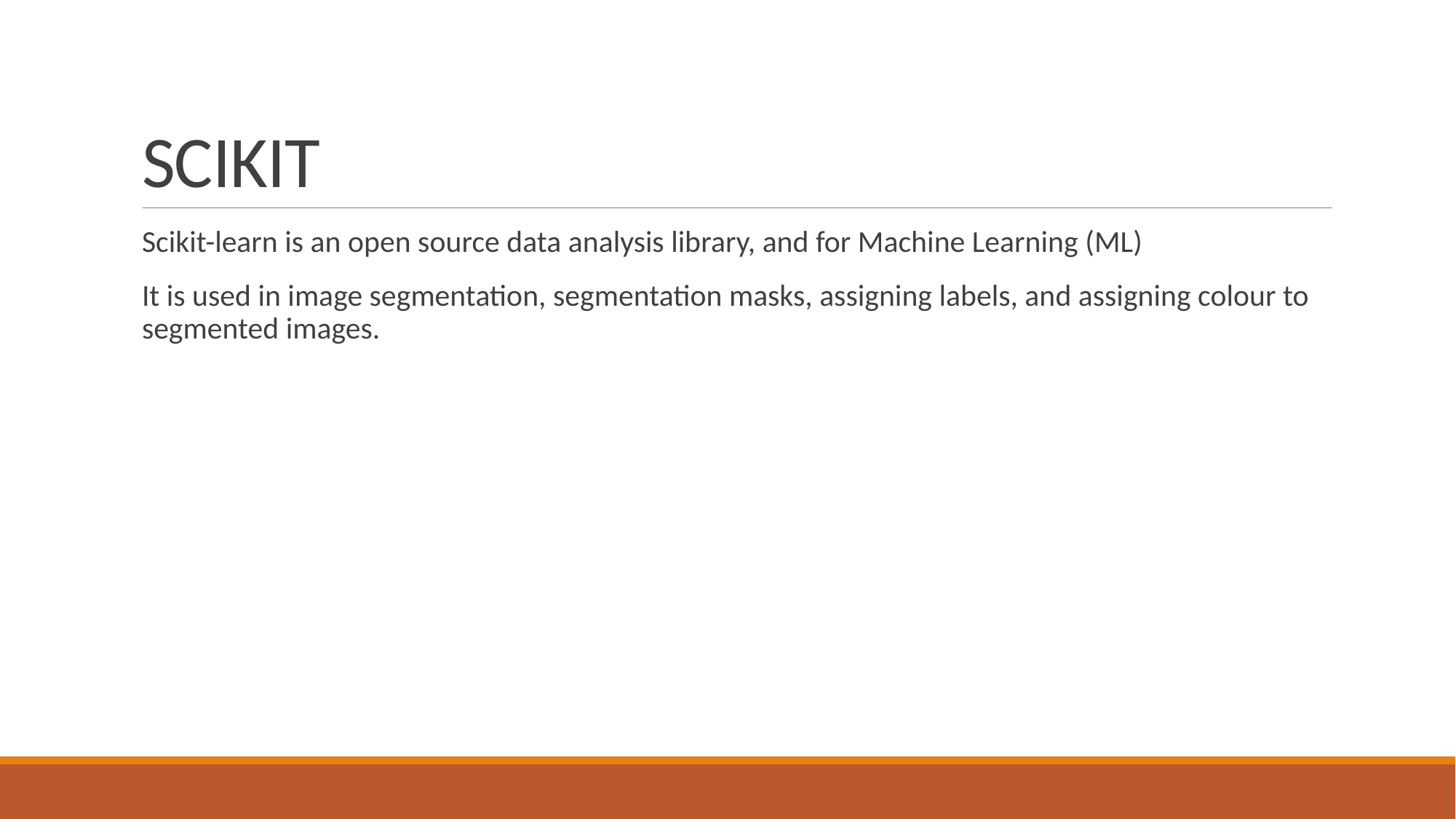

# SCIKIT
Scikit-learn is an open source data analysis library, and for Machine Learning (ML)
It is used in image segmentation, segmentation masks, assigning labels, and assigning colour to segmented images.